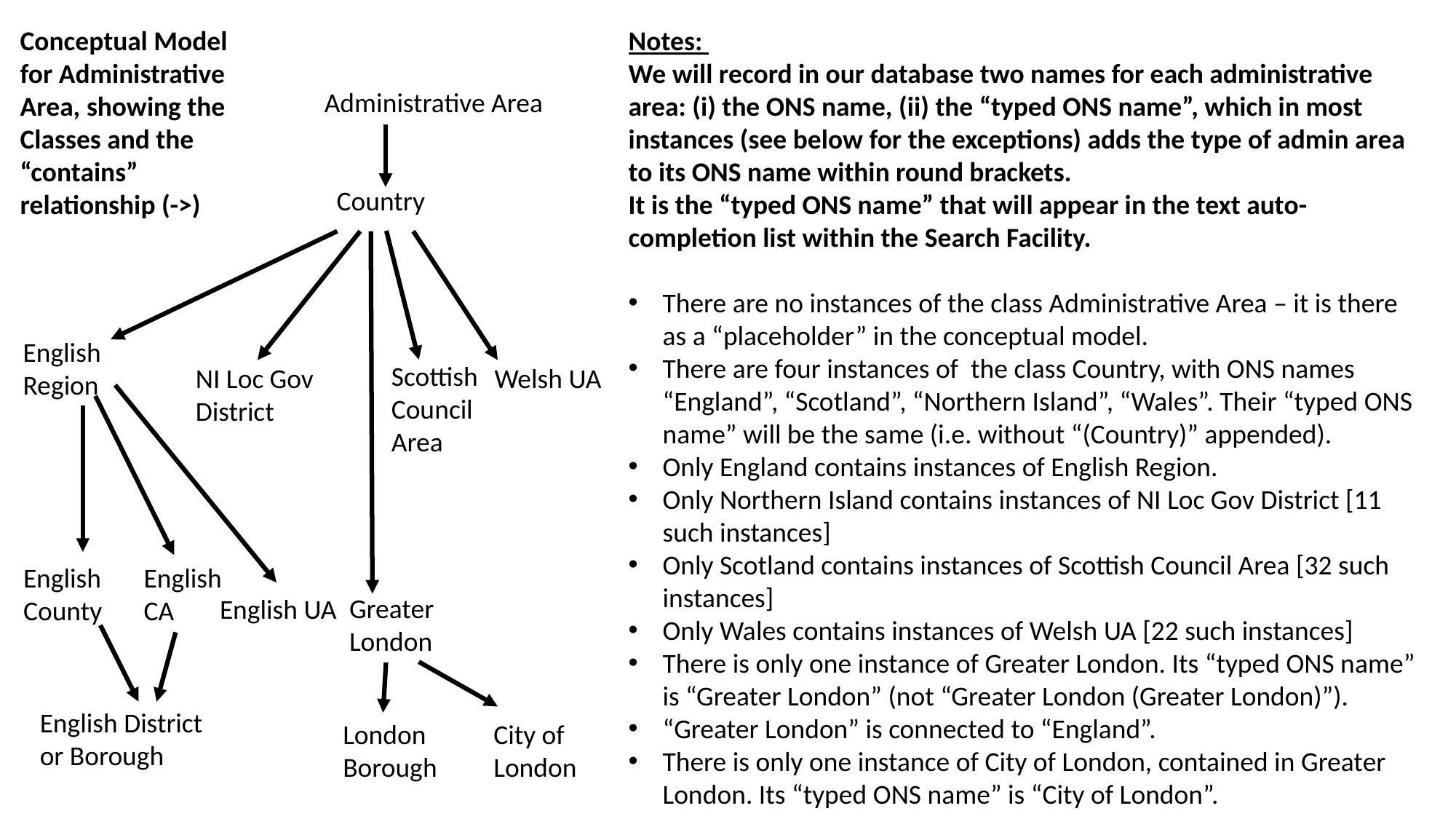

Notes:
We will record in our database two names for each administrative area: (i) the ONS name, (ii) the “typed ONS name”, which in most instances (see below for the exceptions) adds the type of admin area to its ONS name within round brackets.
It is the “typed ONS name” that will appear in the text auto-completion list within the Search Facility.

There are no instances of the class Administrative Area – it is there as a “placeholder” in the conceptual model.
There are four instances of  the class Country, with ONS names “England”, “Scotland”, “Northern Island”, “Wales”. Their “typed ONS name” will be the same (i.e. without “(Country)” appended).
Only England contains instances of English Region.
Only Northern Island contains instances of NI Loc Gov District [11 such instances]
Only Scotland contains instances of Scottish Council Area [32 such instances]
Only Wales contains instances of Welsh UA [22 such instances]
There is only one instance of Greater London. Its “typed ONS name” is “Greater London” (not “Greater London (Greater London)”).
“Greater London” is connected to “England”.
There is only one instance of City of London, contained in Greater London. Its “typed ONS name” is “City of London”.

Conceptual Model for Administrative Area, showing the Classes and the “contains” relationship (->)
Administrative Area
Country
English Region
Scottish Council Area
NI Loc Gov District
Welsh UA
English County
English CA
Greater London
English UA
English District or Borough
London
Borough
City of London